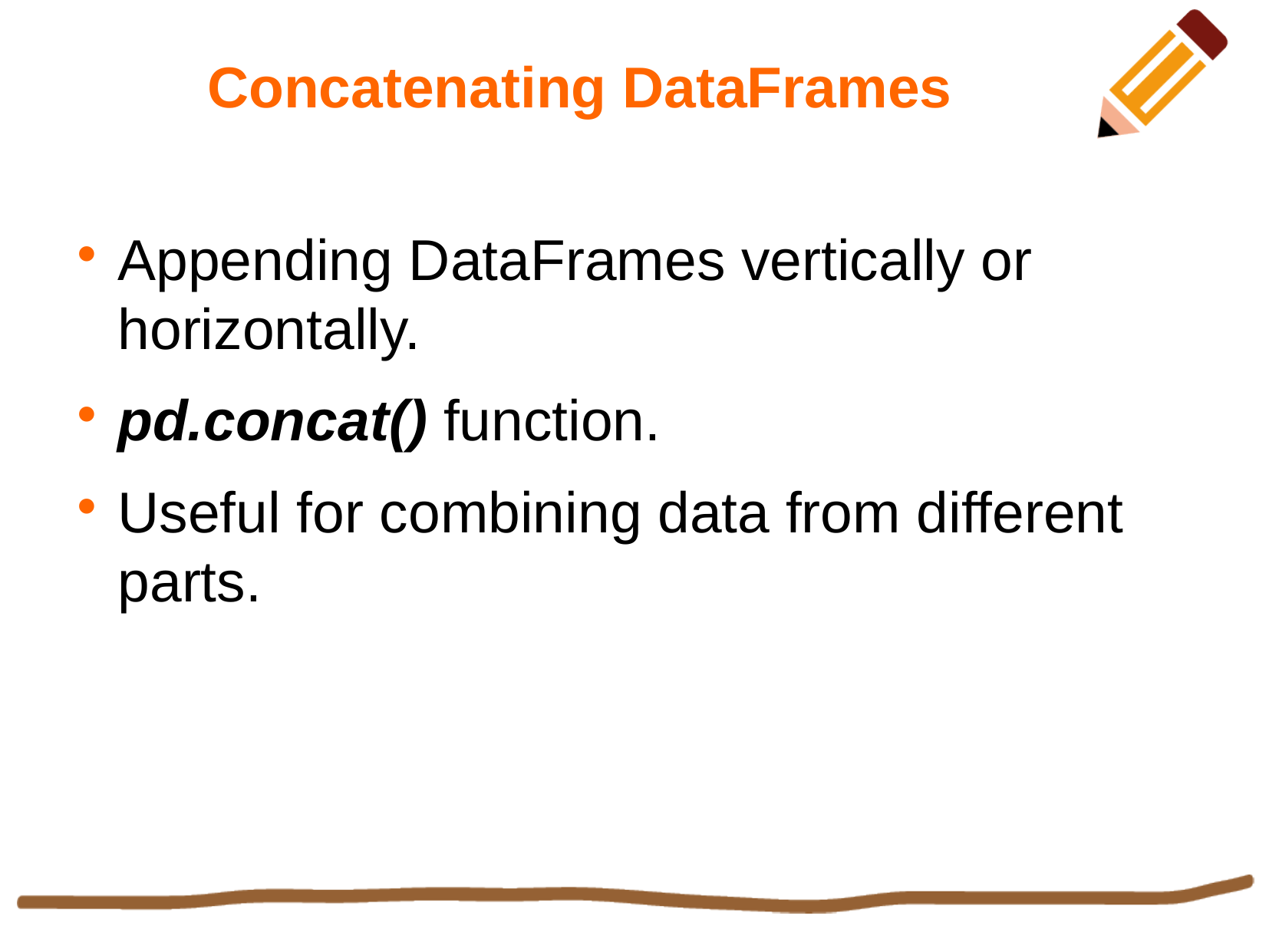

Concatenating DataFrames
Appending DataFrames vertically or horizontally.
pd.concat() function.
Useful for combining data from different parts.